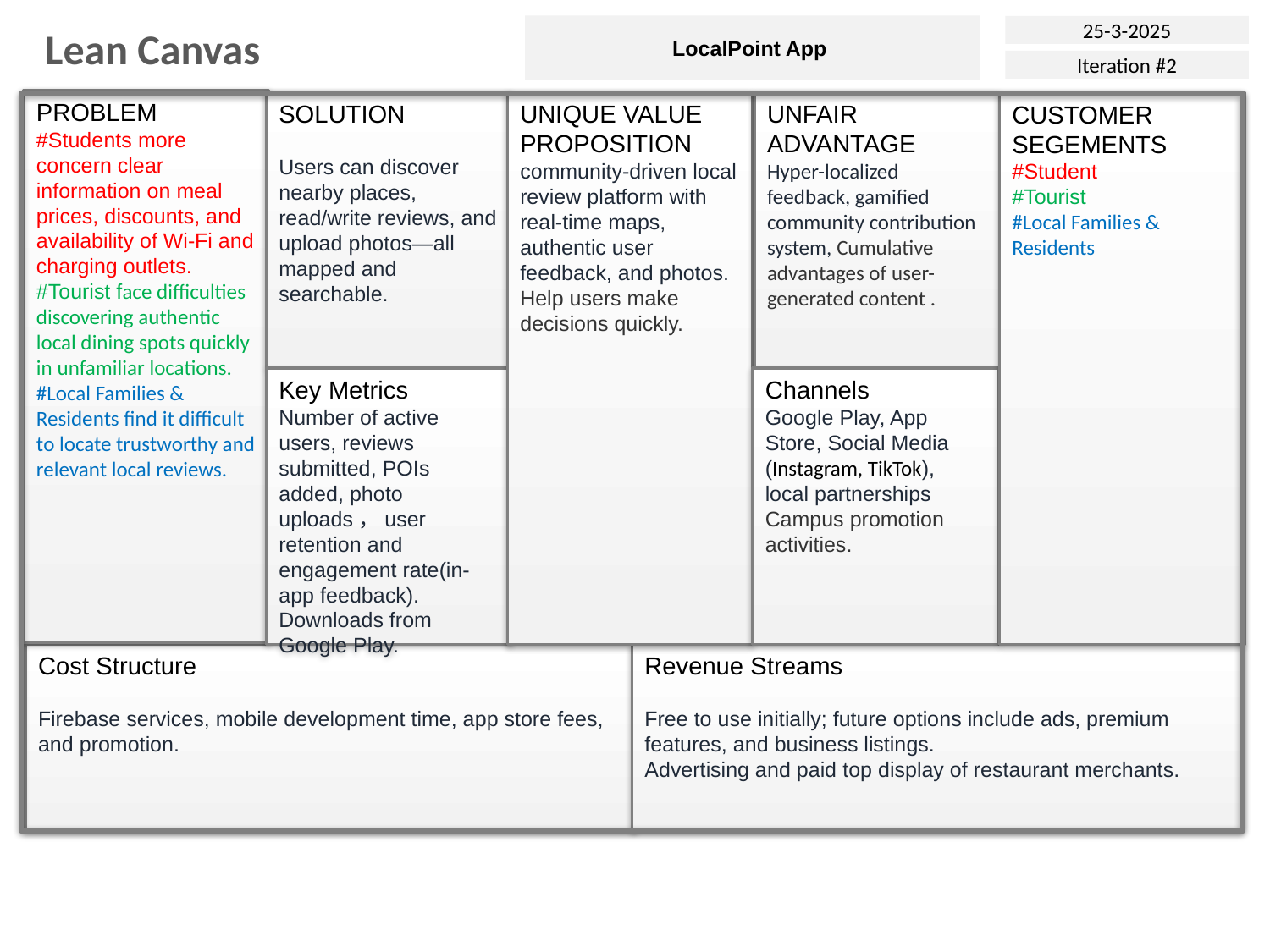

LocalPoint App
25-3-2025
Lean Canvas
Iteration #2
PROBLEM
#Students more concern clear information on meal prices, discounts, and availability of Wi-Fi and charging outlets.
#Tourist face difficulties discovering authentic local dining spots quickly in unfamiliar locations.
#Local Families & Residents find it difficult to locate trustworthy and relevant local reviews.
UNFAIR ADVANTAGE
Hyper-localized feedback, gamified community contribution system, Cumulative advantages of user-generated content .
SOLUTION

Users can discover nearby places, read/write reviews, and upload photos—all mapped and searchable.
UNIQUE VALUE PROPOSITION
community-driven local review platform with real-time maps, authentic user feedback, and photos. Help users make decisions quickly.
CUSTOMER SEGEMENTS
#Student
#Tourist
#Local Families & Residents

Key Metrics
Number of active users, reviews submitted, POIs added, photo uploads，user retention and engagement rate(in-app feedback).
Downloads from Google Play.
Channels
Google Play, App Store, Social Media (Instagram, TikTok),
local partnerships  Campus promotion activities.
Cost Structure

Firebase services, mobile development time, app store fees, and promotion.
Revenue Streams

Free to use initially; future options include ads, premium features, and business listings.
Advertising and paid top display of restaurant merchants.